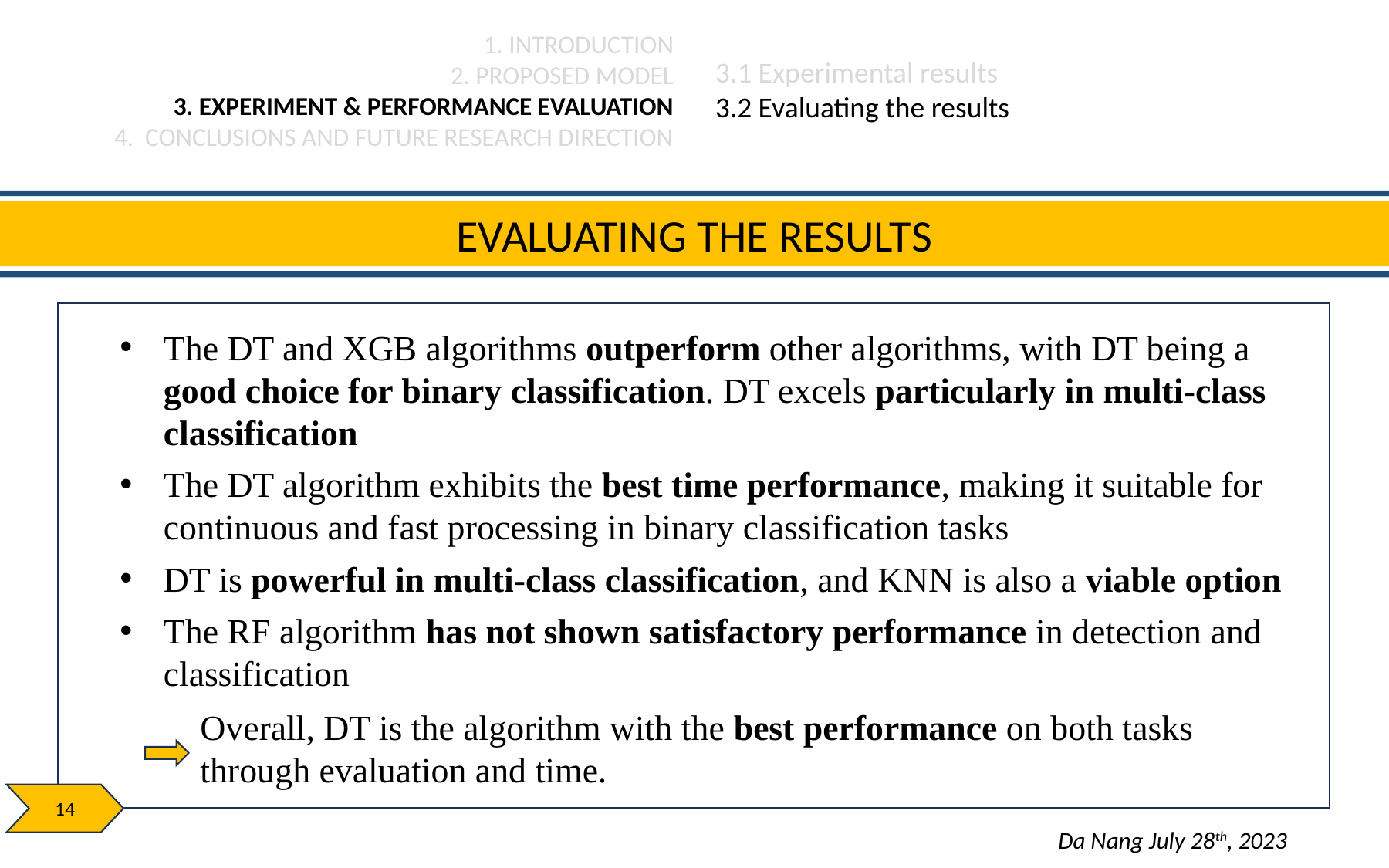

1. INTRODUCTION
2. PROPOSED MODEL
3. EXPERIMENT & PERFORMANCE EVALUATION
4.  CONCLUSIONS AND FUTURE RESEARCH DIRECTION
3.1 Experimental results
3.2 Evaluating the results

EVALUATING THE RESULTS

The DT and XGB algorithms outperform other algorithms, with DT being a good choice for binary classification. DT excels particularly in multi-class classification
The DT algorithm exhibits the best time performance, making it suitable for continuous and fast processing in binary classification tasks
DT is powerful in multi-class classification, and KNN is also a viable option
The RF algorithm has not shown satisfactory performance in detection and classification
Overall, DT is the algorithm with the best performance on both tasks through evaluation and time.

14
Da Nang July 28th, 2023